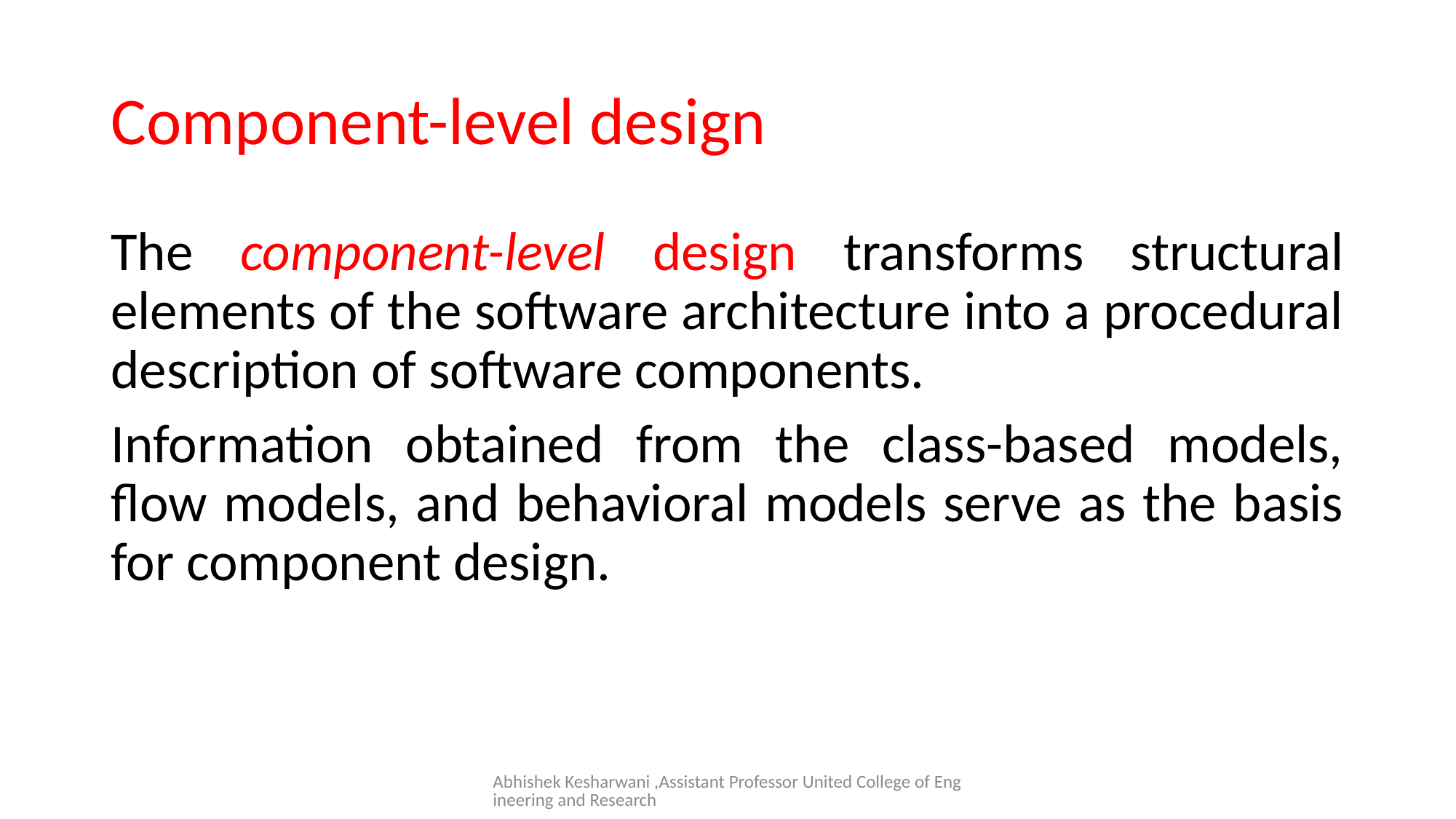

# Component-level design
The component-level design transforms structural elements of the software architecture into a procedural description of software components.
Information obtained from the class-based models, flow models, and behavioral models serve as the basis for component design.

Abhishek Kesharwani ,Assistant Professor United College of Engineering and Research